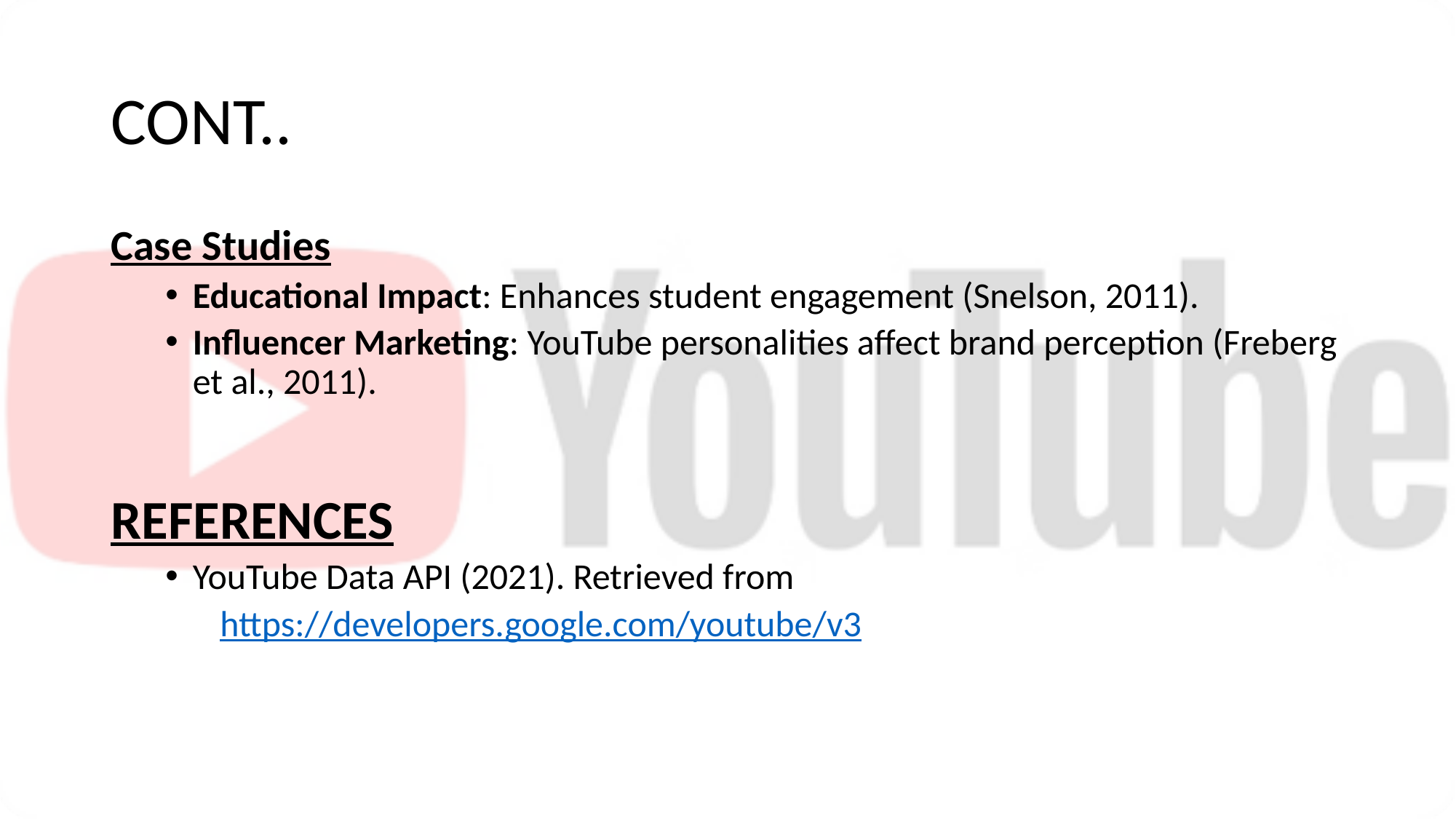

# CONT..
Case Studies
Educational Impact: Enhances student engagement (Snelson, 2011).
Influencer Marketing: YouTube personalities affect brand perception (Freberg et al., 2011).

REFERENCES
YouTube Data API (2021). Retrieved from
https://developers.google.com/youtube/v3